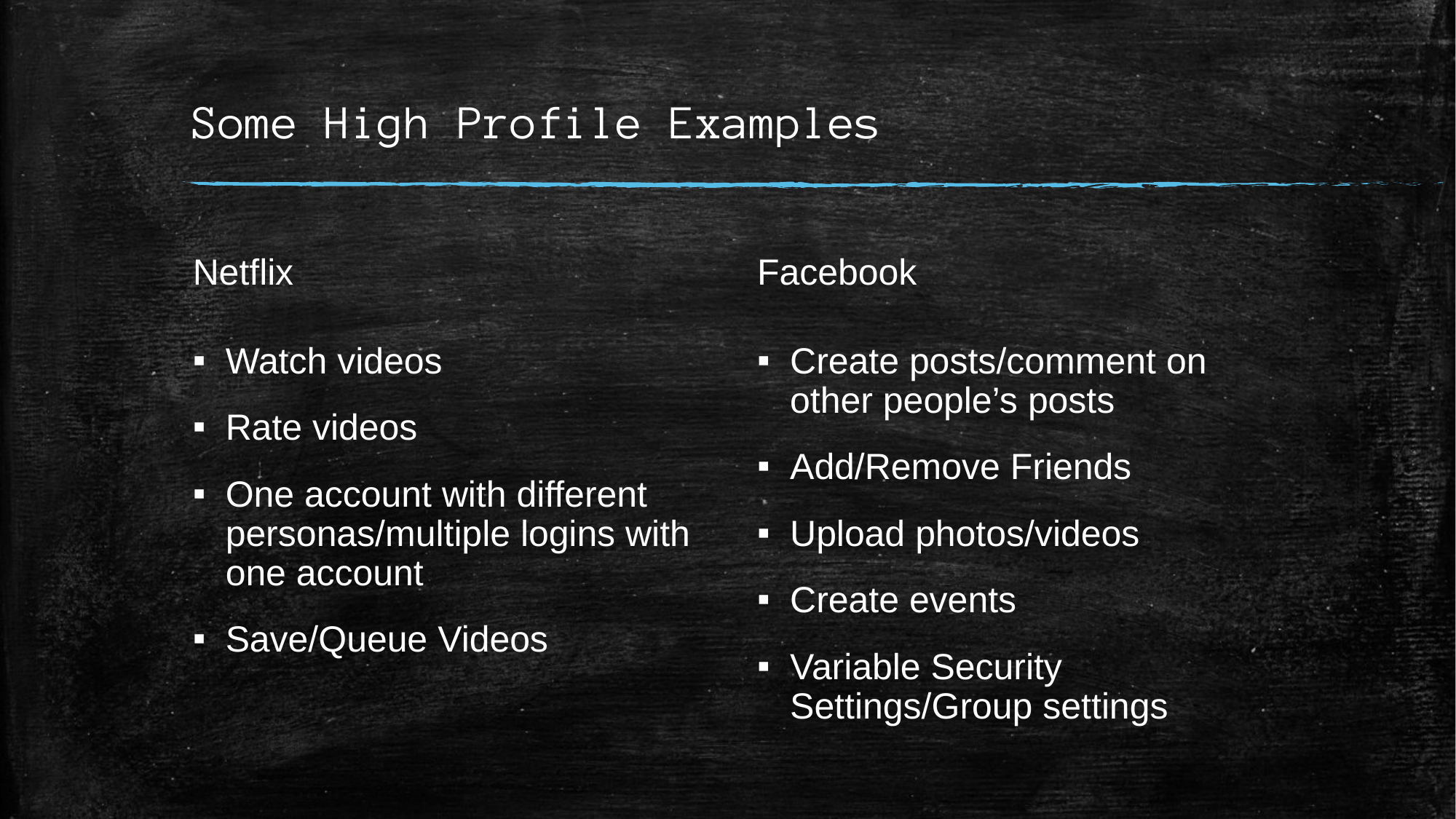

# Some High Profile Examples
Netflix
Facebook
Watch videos
Rate videos
One account with different personas/multiple logins with one account
Save/Queue Videos
Create posts/comment on other people’s posts
Add/Remove Friends
Upload photos/videos
Create events
Variable Security Settings/Group settings